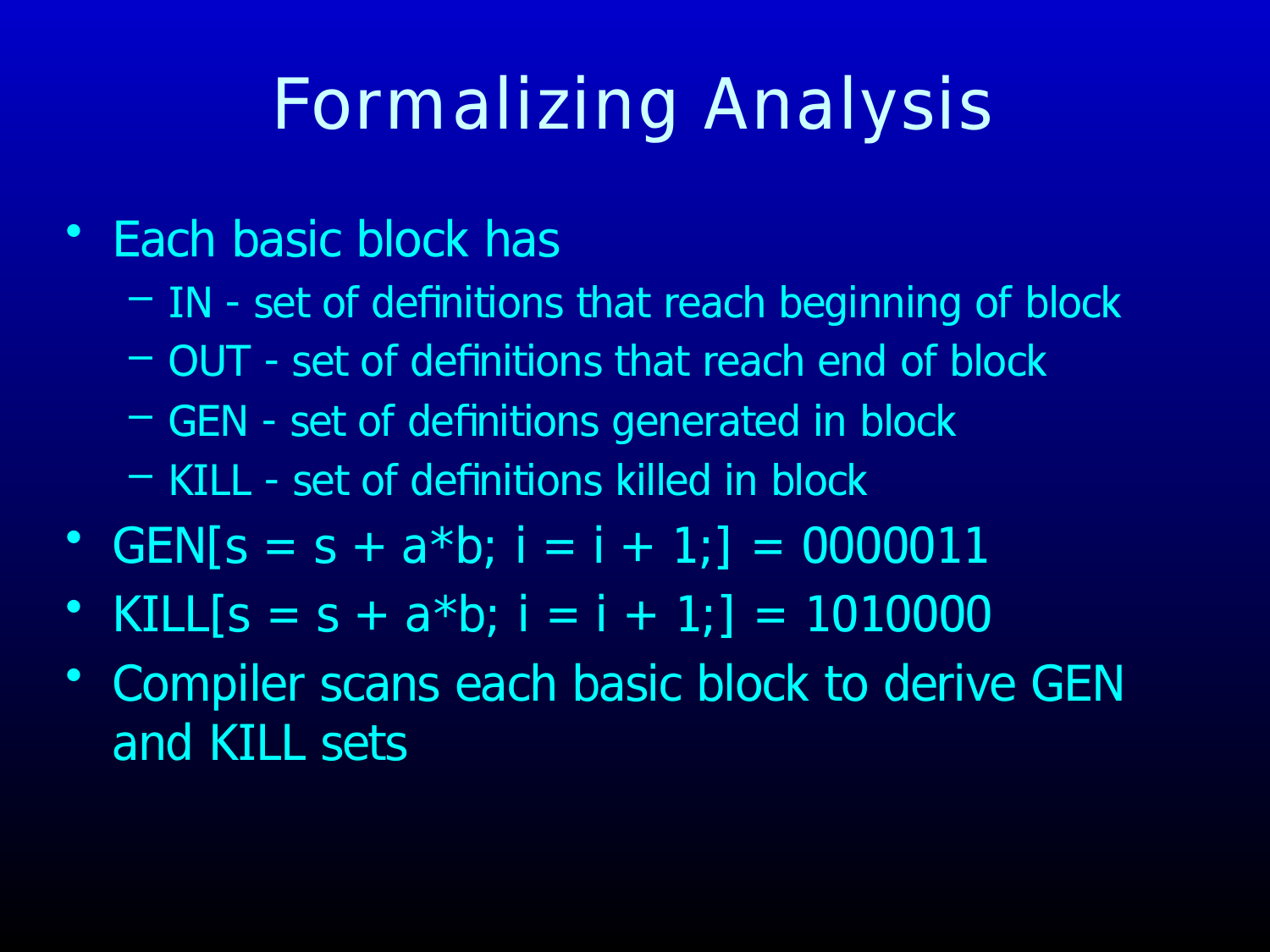

# Formalizing Analysis
Each basic block has
IN - set of definitions that reach beginning of block
OUT - set of definitions that reach end of block
GEN - set of definitions generated in block
KILL - set of definitions killed in block
GEN[s = s + a*b; i = i + 1;] = 0000011
KILL[s = s + a*b; i = i + 1;] = 1010000
Compiler scans each basic block to derive GEN and KILL sets